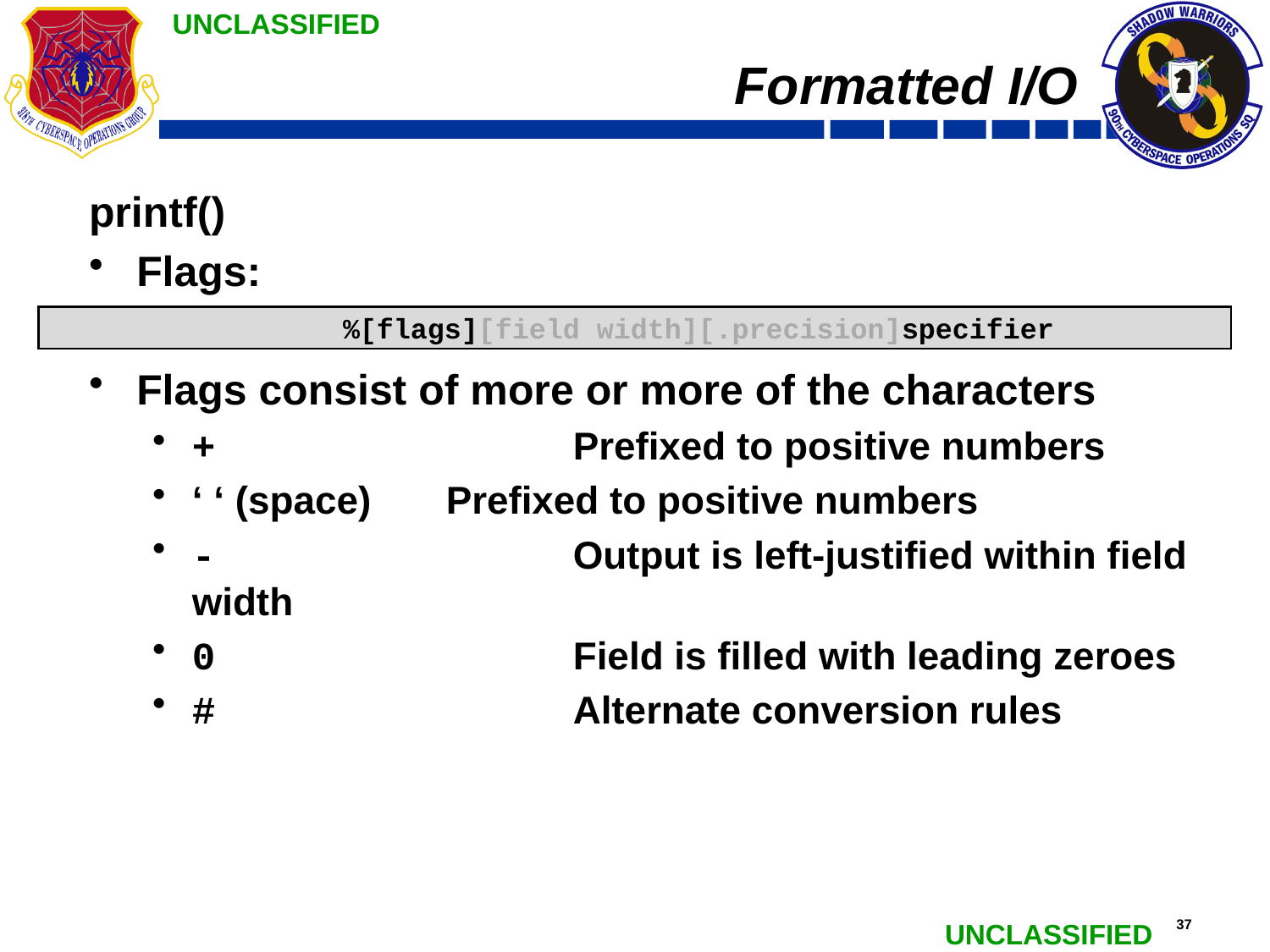

# Formatted I/O
printf()
Flags:

Flags consist of more or more of the characters
+			Prefixed to positive numbers
‘ ‘ (space)	Prefixed to positive numbers
-			Output is left-justified within field width
0			Field is filled with leading zeroes
#			Alternate conversion rules
	%[flags][field width][.precision]specifier